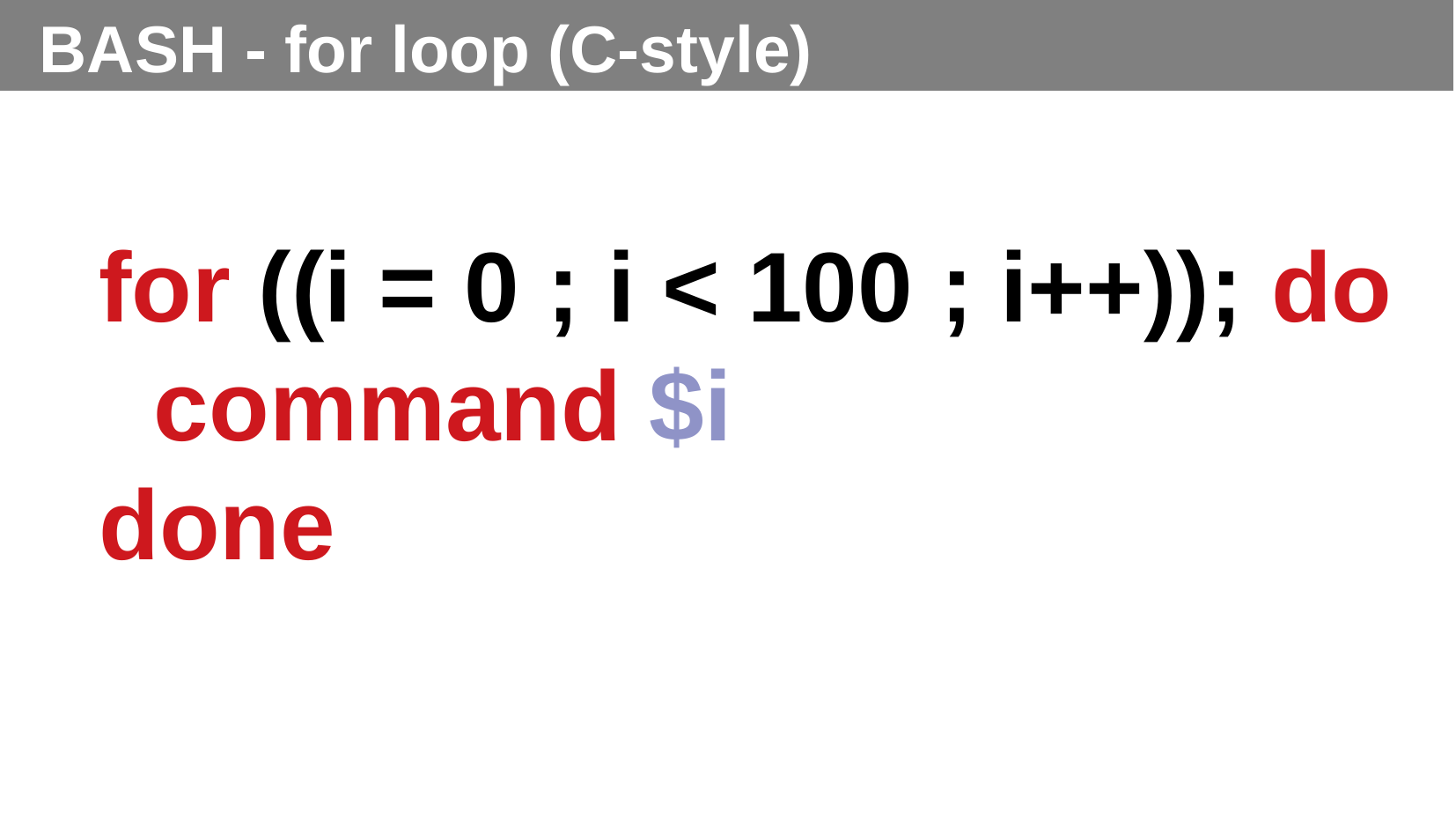

BASH - for loop (C-style)

for ((i = 0 ; i < 100 ; i++)); do      command $i
done